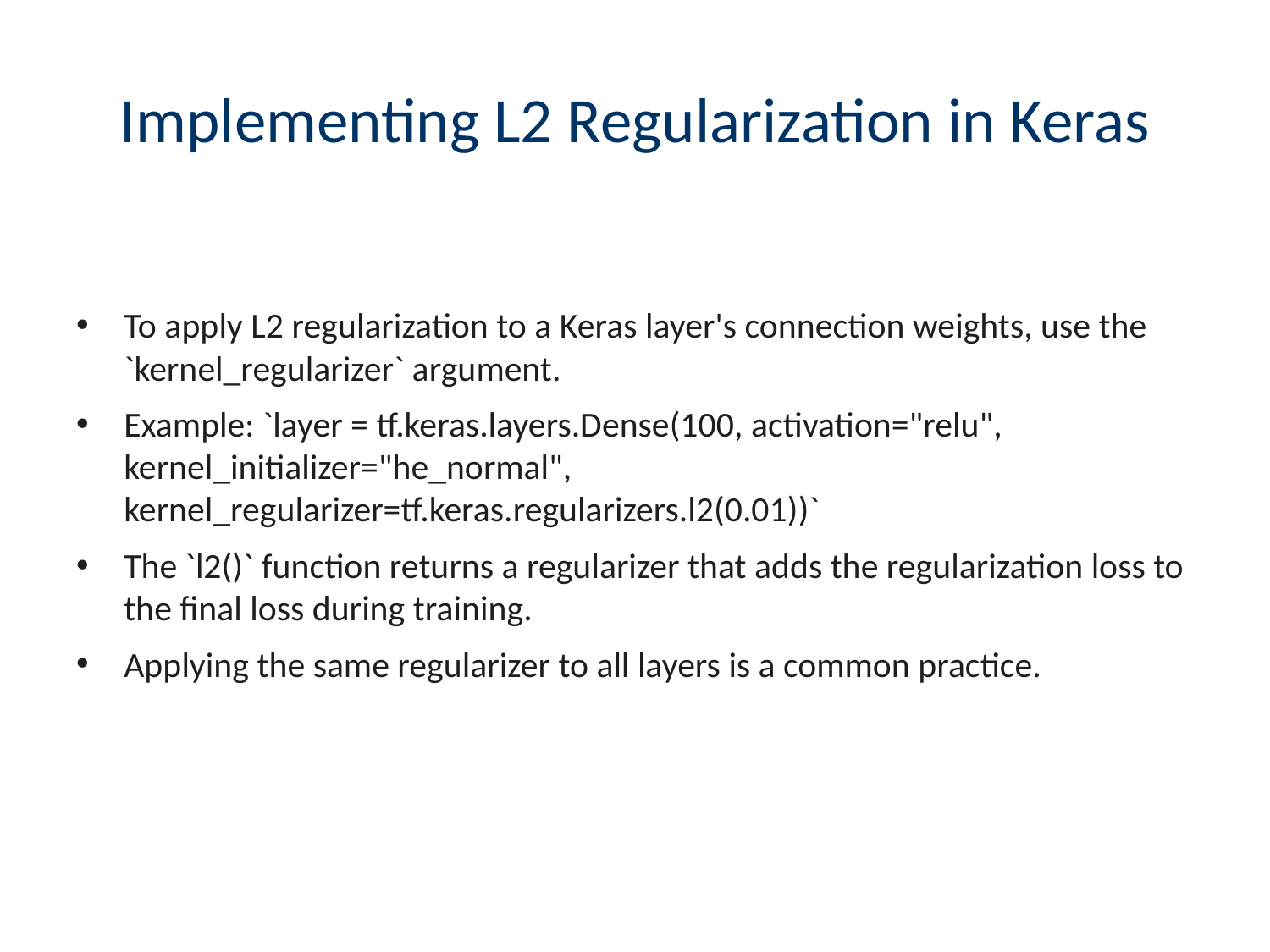

# Implementing L2 Regularization in Keras

To apply L2 regularization to a Keras layer's connection weights, use the `kernel_regularizer` argument.
Example: `layer = tf.keras.layers.Dense(100, activation="relu", kernel_initializer="he_normal", kernel_regularizer=tf.keras.regularizers.l2(0.01))`
The `l2()` function returns a regularizer that adds the regularization loss to the final loss during training.
Applying the same regularizer to all layers is a common practice.